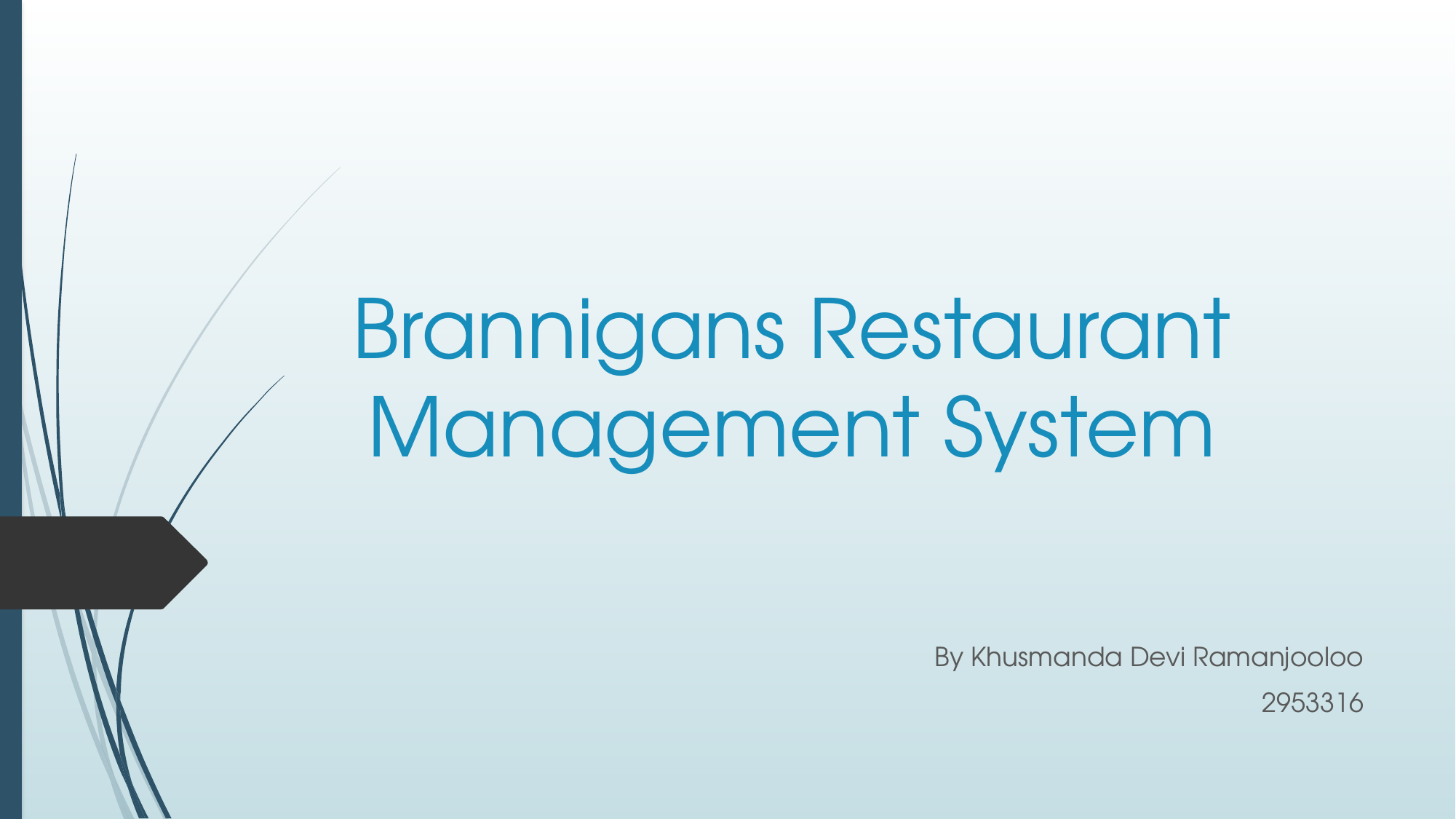

# Brannigans Restaurant Management System

By Khusmanda Devi Ramanjooloo
2953316